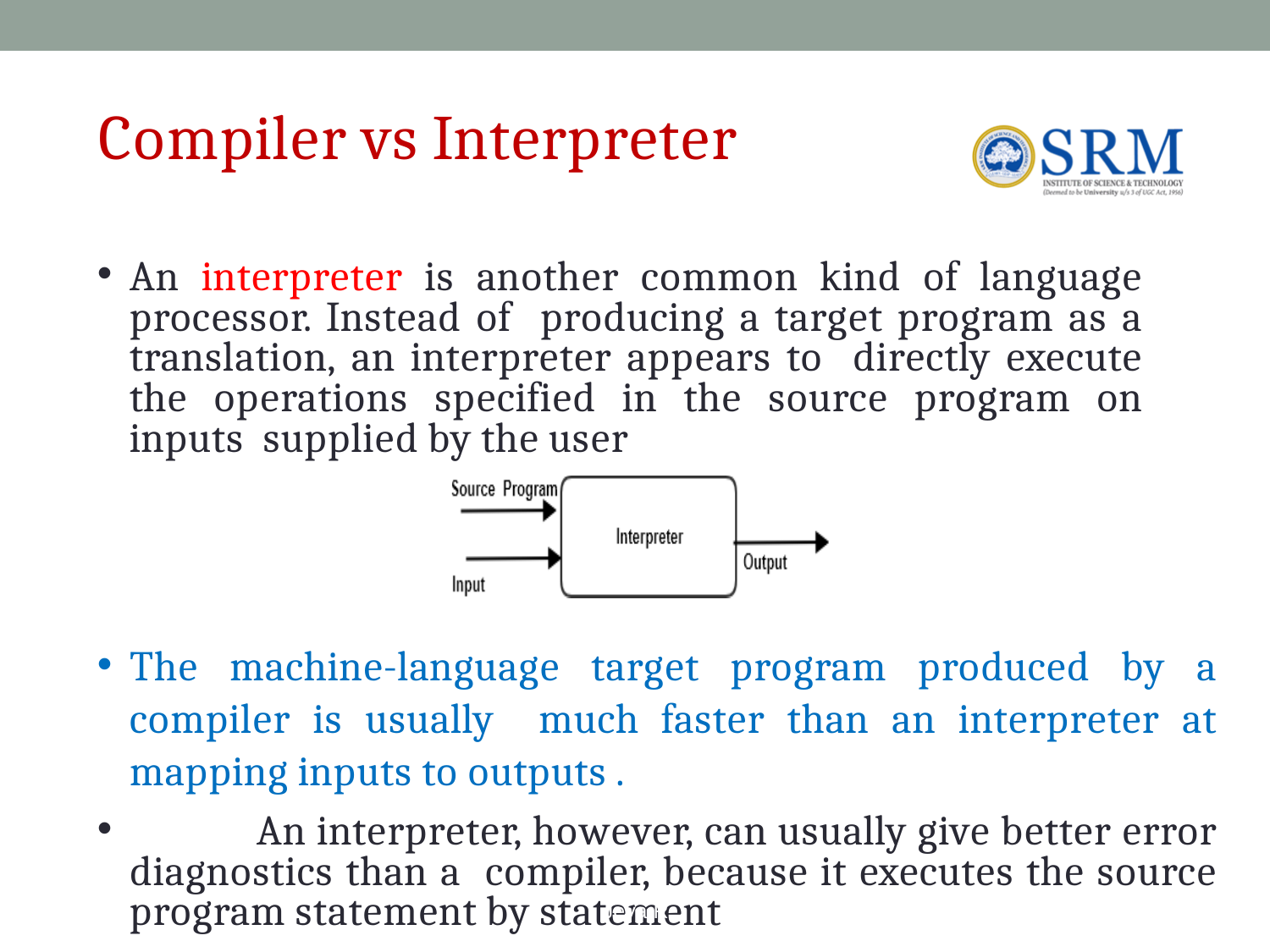

# Compiler vs Interpreter
An interpreter is another common kind of language processor. Instead of  producing a target program as a translation, an interpreter appears to  directly execute the operations specified in the source program on inputs  supplied by the user

The machine-language target program produced by a compiler is usually  much faster than an interpreter at mapping inputs to outputs .
	An interpreter, however, can usually give better error diagnostics than a  compiler, because it executes the source program statement by statement
Jeya R
5